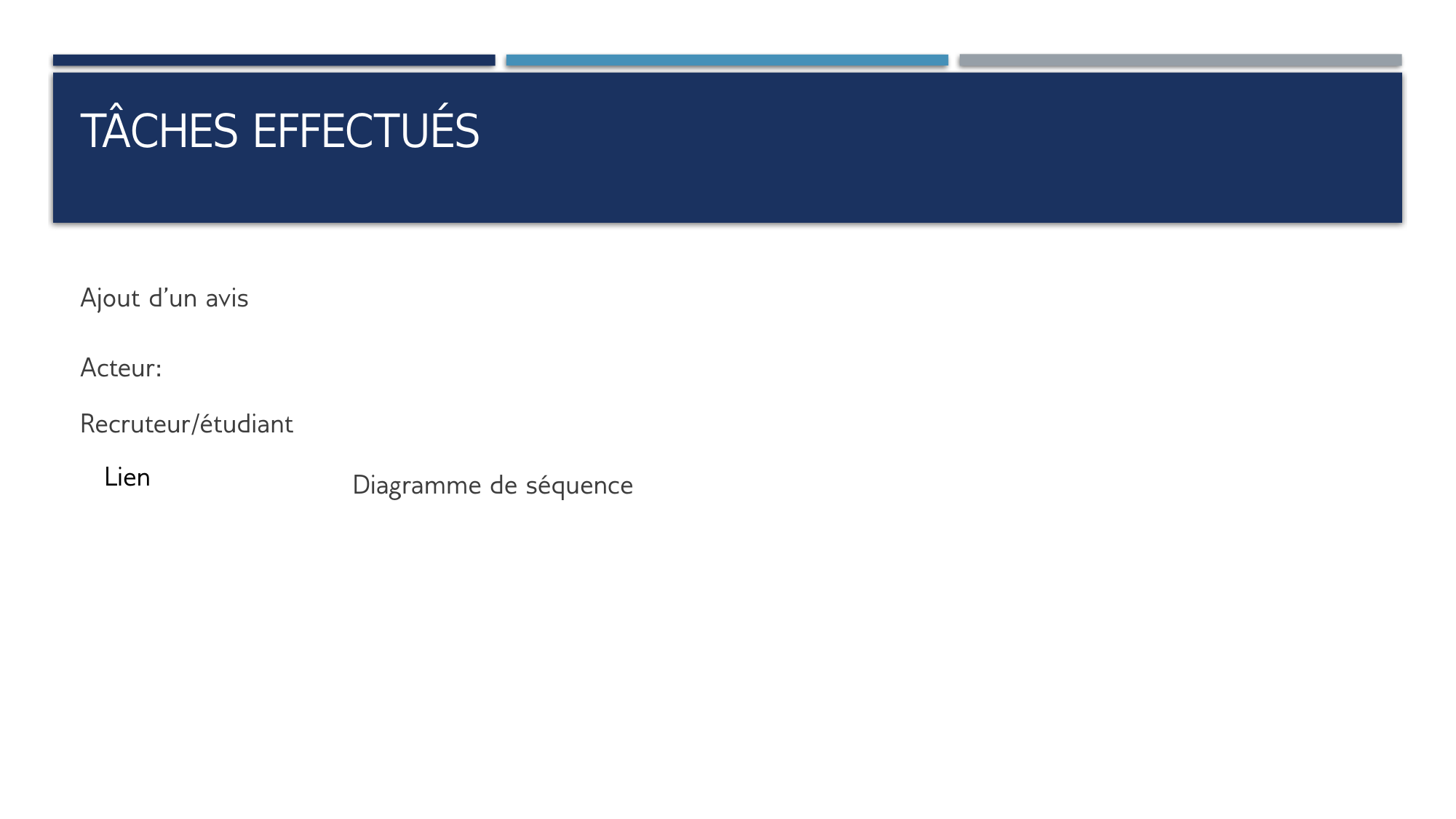

# Tâches effectués
Ajout d’un avis
Acteur: Recruteur/étudiant
Diagramme de séquence
Lien